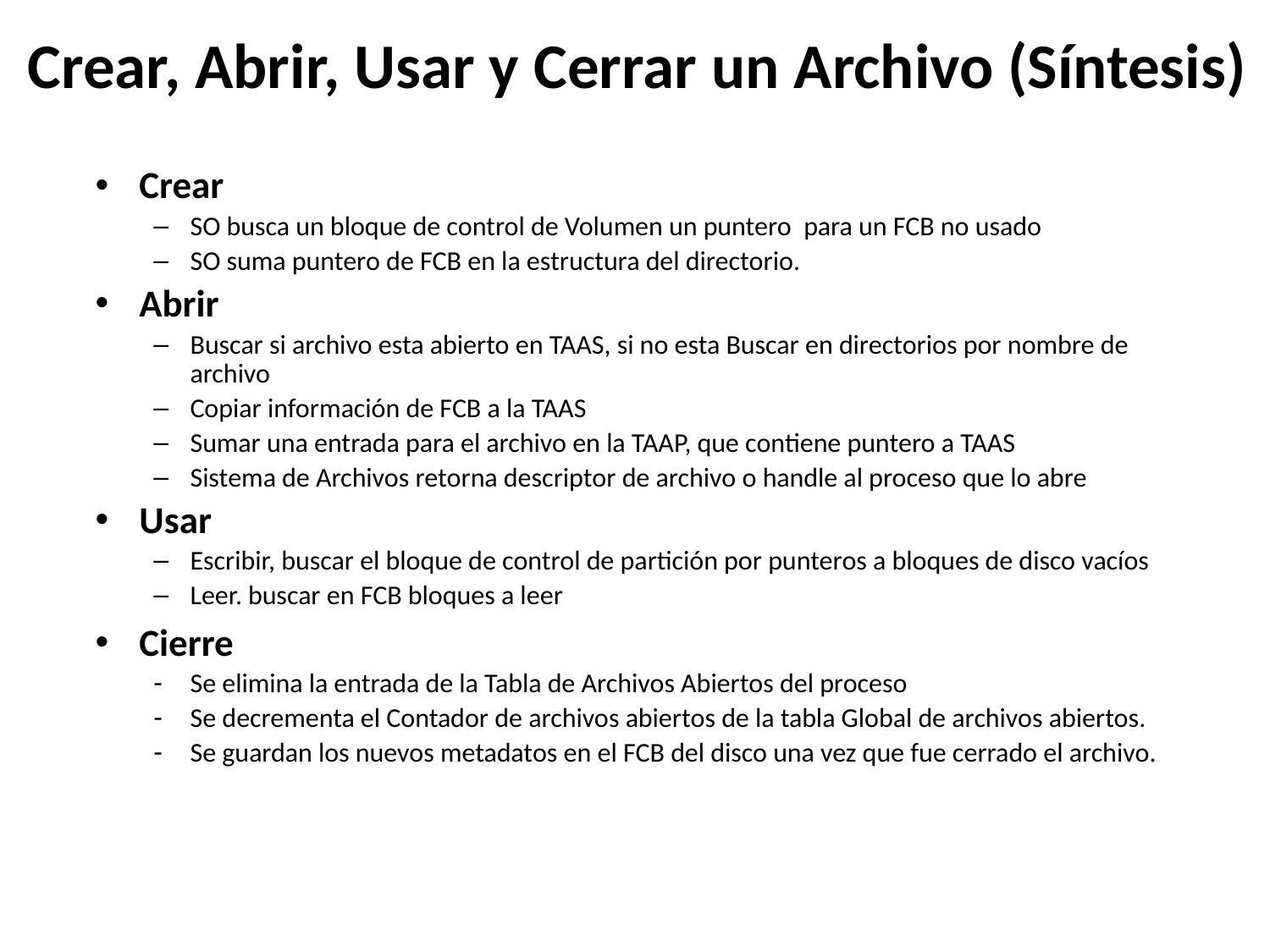

# Crear, Abrir, Usar y Cerrar un Archivo (Síntesis)
Crear
SO busca un bloque de control de Volumen un puntero  para un FCB no usado
SO suma puntero de FCB en la estructura del directorio.
Abrir
Buscar si archivo esta abierto en TAAS, si no esta Buscar en directorios por nombre de archivo
Copiar información de FCB a la TAAS
Sumar una entrada para el archivo en la TAAP, que contiene puntero a TAAS
Sistema de Archivos retorna descriptor de archivo o handle al proceso que lo abre
Usar
Escribir, buscar el bloque de control de partición por punteros a bloques de disco vacíos
Leer. buscar en FCB bloques a leer
Cierre
Se elimina la entrada de la Tabla de Archivos Abiertos del proceso
Se decrementa el Contador de archivos abiertos de la tabla Global de archivos abiertos.
Se guardan los nuevos metadatos en el FCB del disco una vez que fue cerrado el archivo.